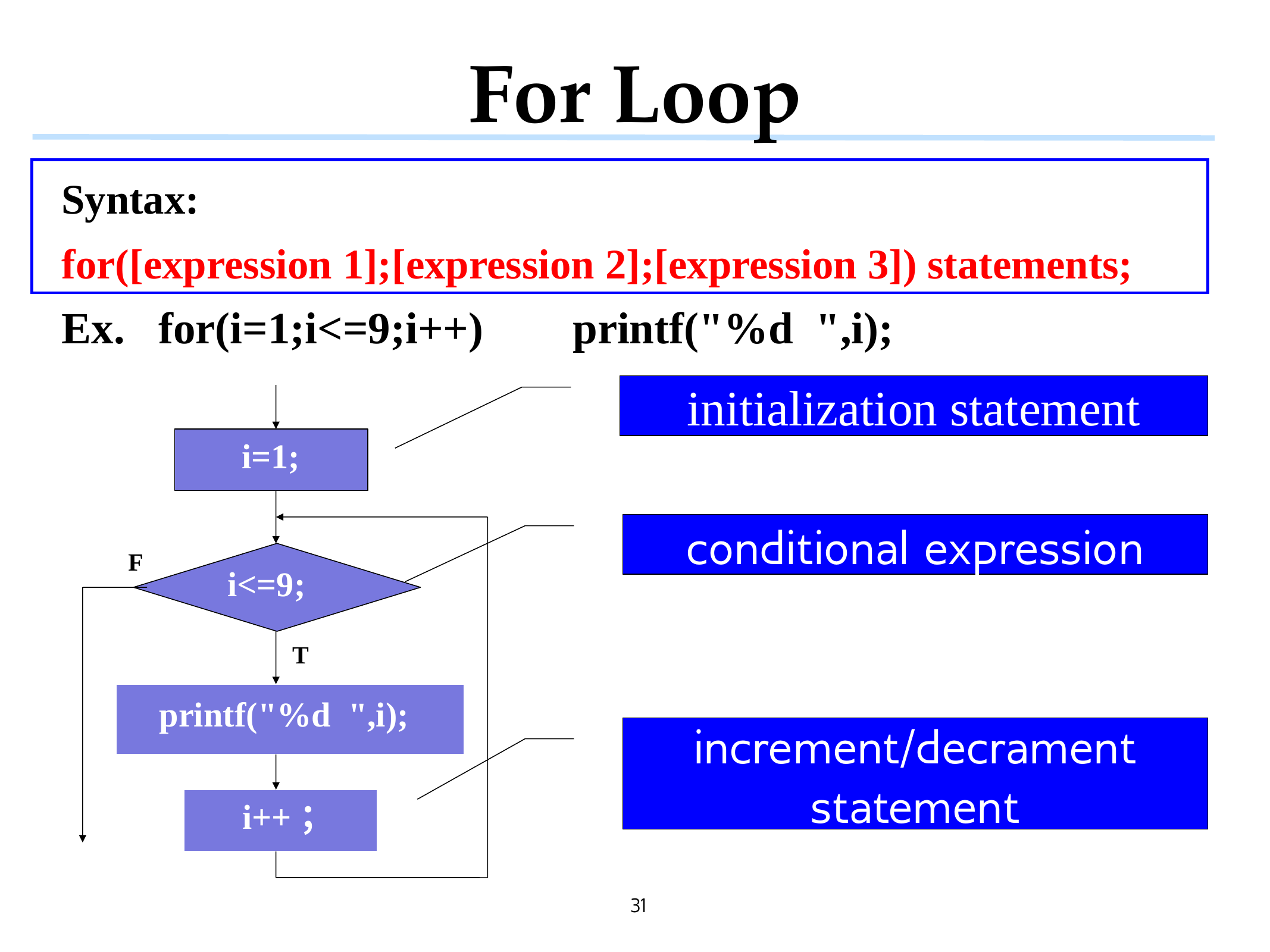

# For Loop
Syntax:
for([expression 1];[expression 2];[expression 3]) statements;
Ex.   for(i=1;i<=9;i++)        printf("%d  ",i);
initialization statement

Exp1
i=1;
i<=9;
printf("%d  ",i);
i++；

conditional expression

F
Exp2

T
　Statements
increment/decrament statement

Exp3

31